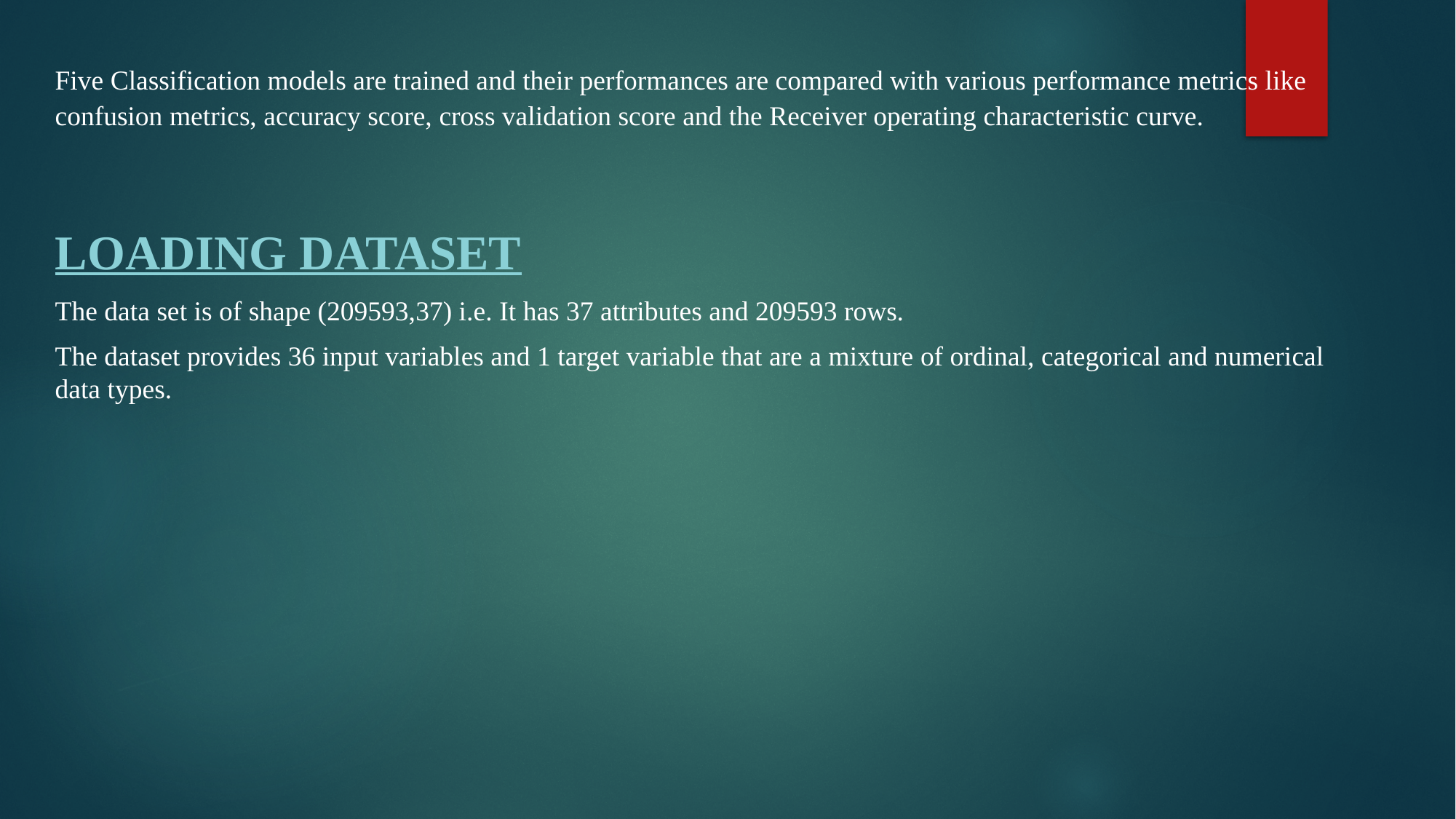

Five Classification models are trained and their performances are compared with various performance metrics like confusion metrics, accuracy score, cross validation score and the Receiver operating characteristic curve.
LOADING DATASET
The data set is of shape (209593,37) i.e. It has 37 attributes and 209593 rows.
The dataset provides 36 input variables and 1 target variable that are a mixture of ordinal, categorical and numerical data types.